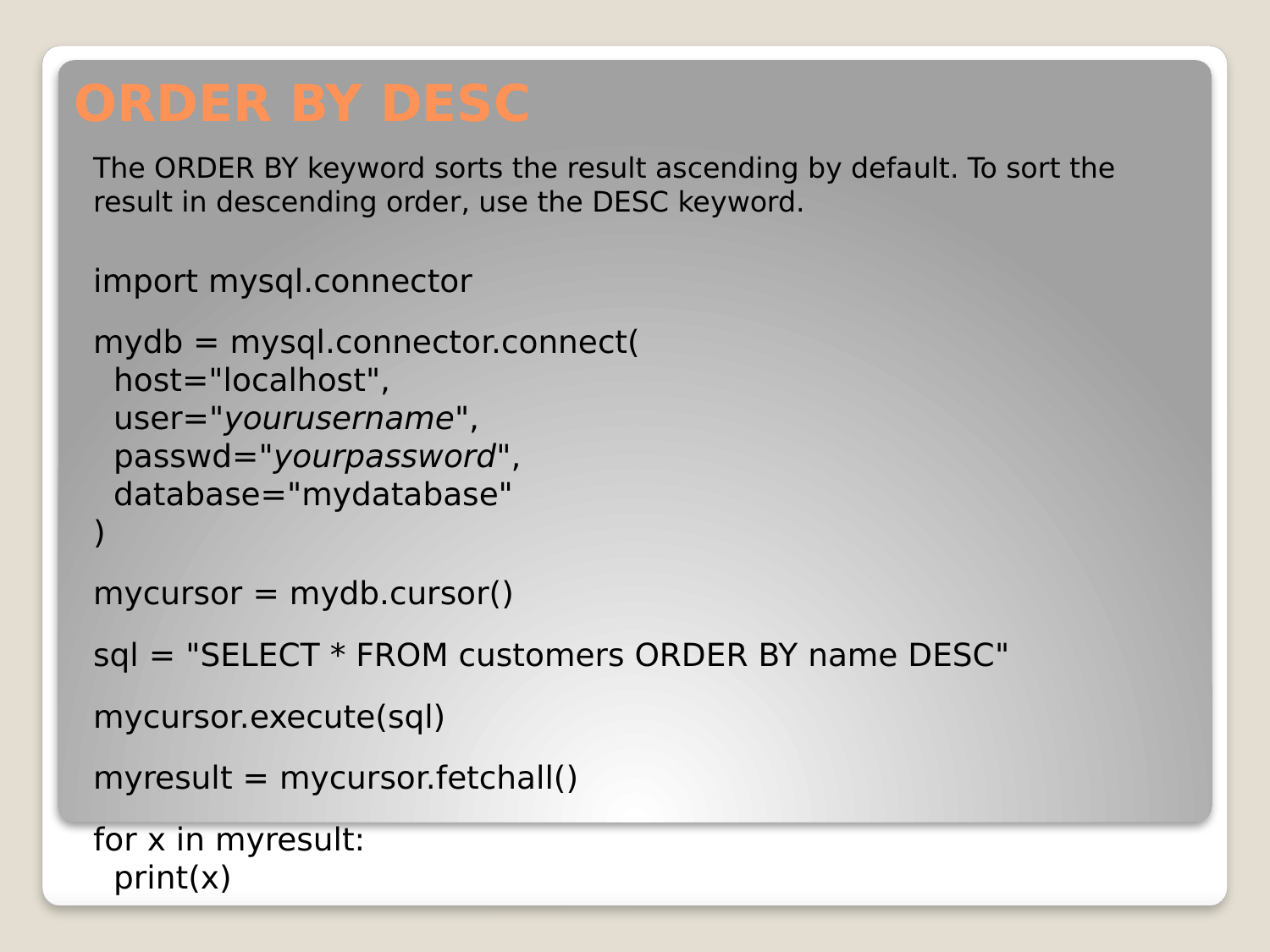

# ORDER BY DESC
The ORDER BY keyword sorts the result ascending by default. To sort the result in descending order, use the DESC keyword.

import mysql.connector
mydb = mysql.connector.connect(
  host="localhost",
  user="yourusername",
  passwd="yourpassword",
  database="mydatabase"
)
mycursor = mydb.cursor()
sql = "SELECT * FROM customers ORDER BY name DESC"
mycursor.execute(sql)
myresult = mycursor.fetchall()
for x in myresult:
  print(x)